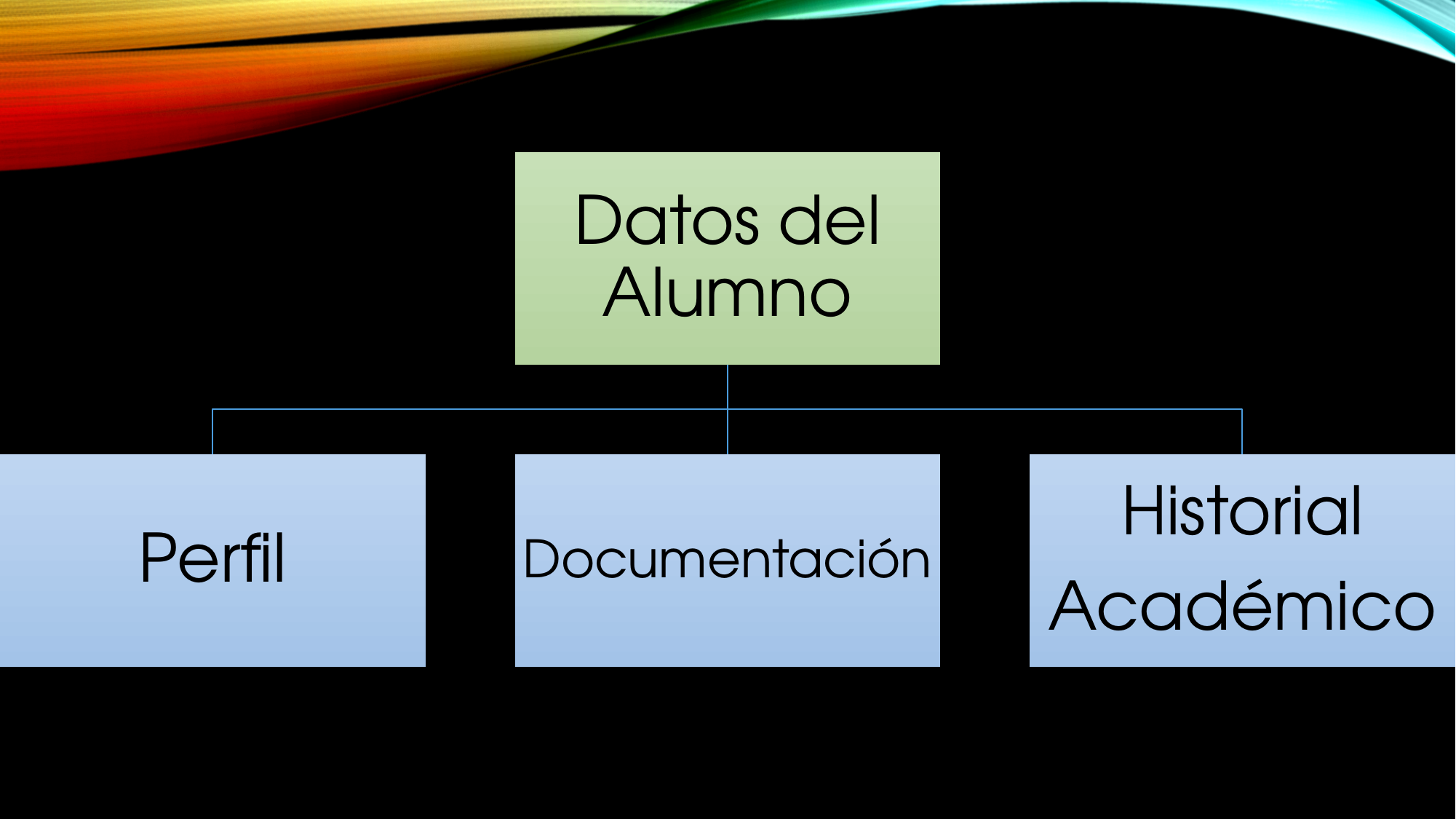

Datos del Alumno

Perfil
Documentación
Historial
Académico